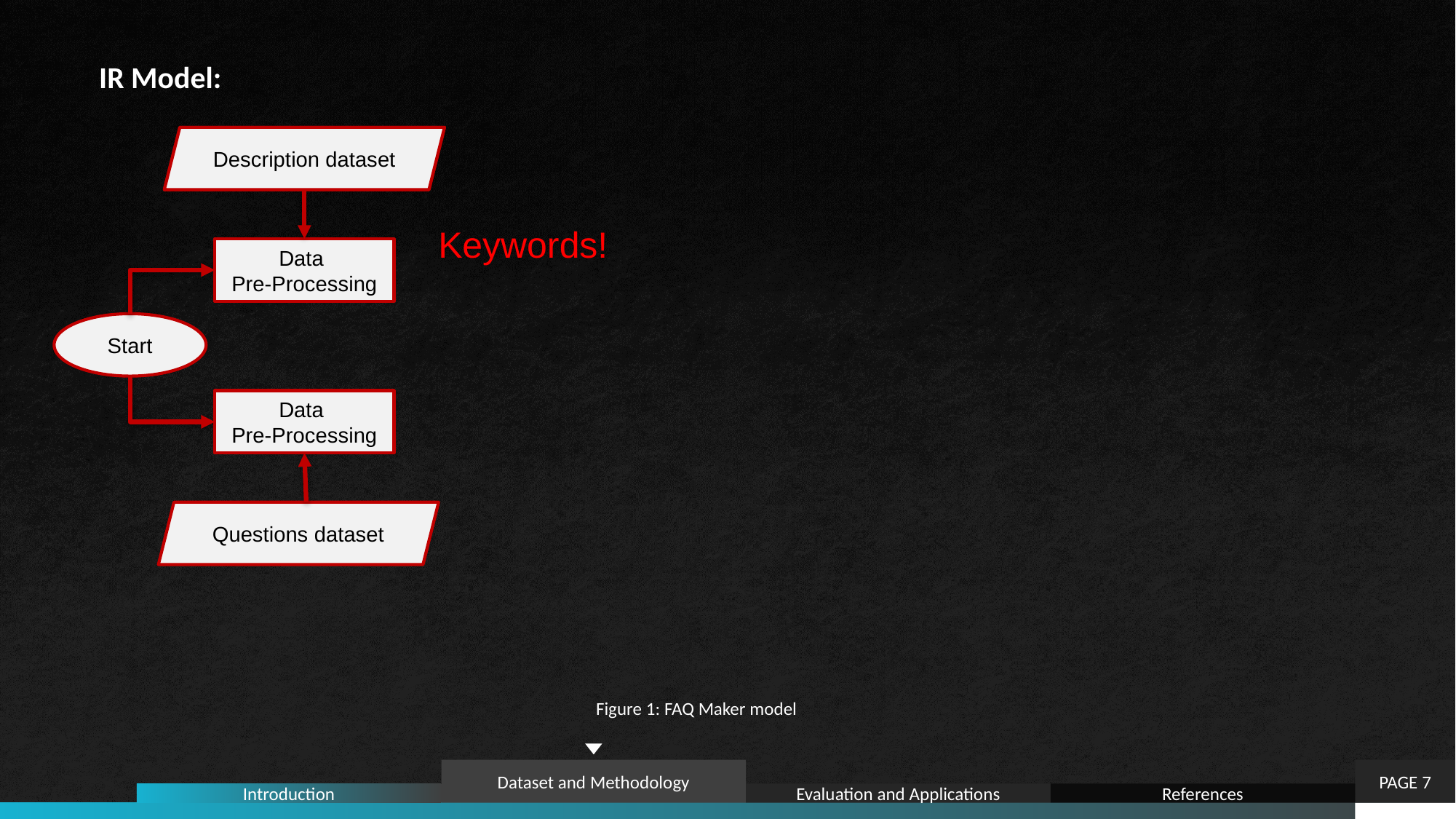

IR Model:
Description dataset
Description dataset
Keywords!
Data
Pre-Processing
Start
Data
Pre-Processing
Questions dataset

Figure 1: FAQ Maker model

PAGE 7
Dataset and Methodology
Introduction
Evaluation and Applications
References